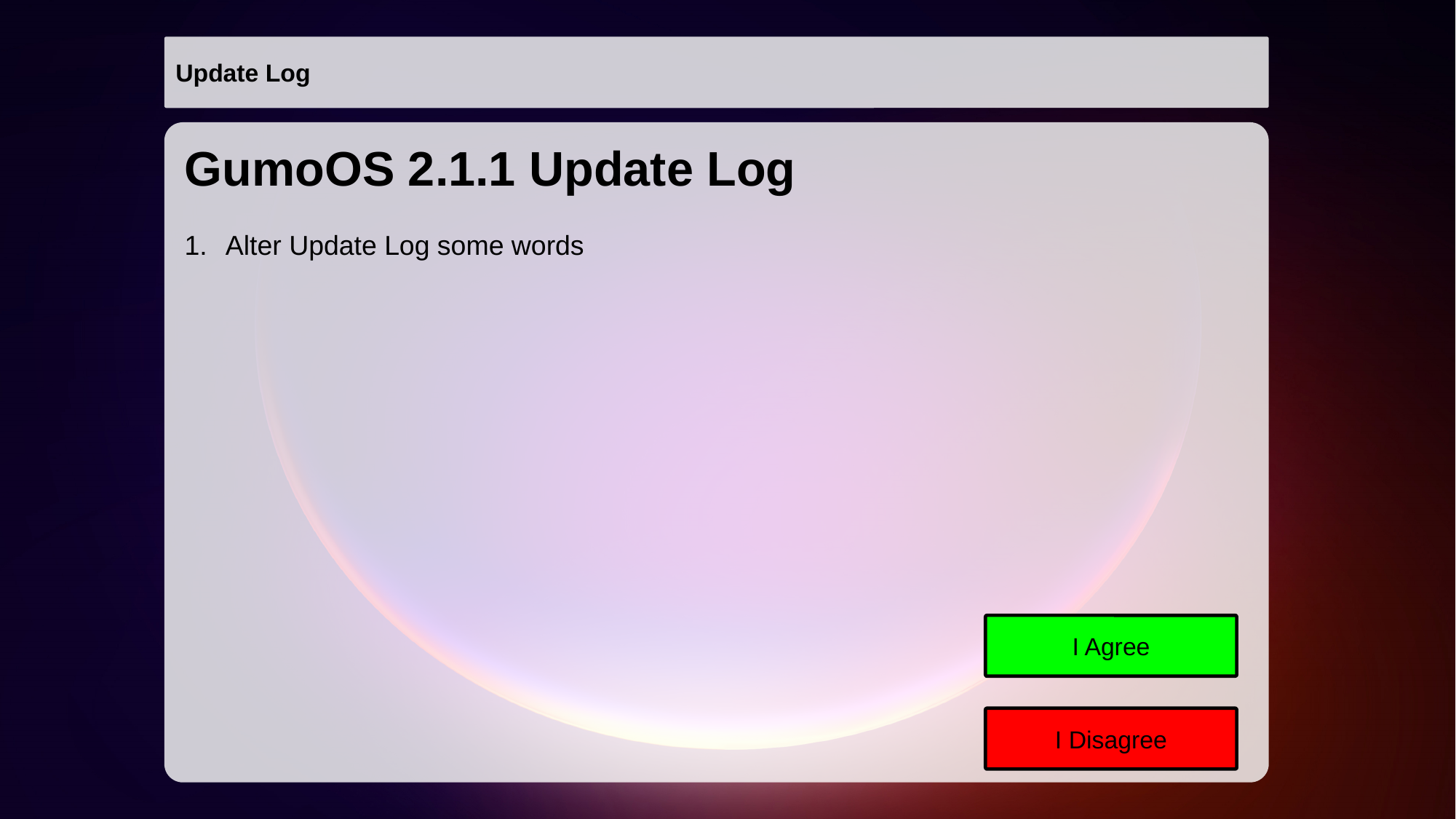

Update Log

GumoOS 2.1.1 Update Log
Alter Update Log some words
I Agree
I Disagree